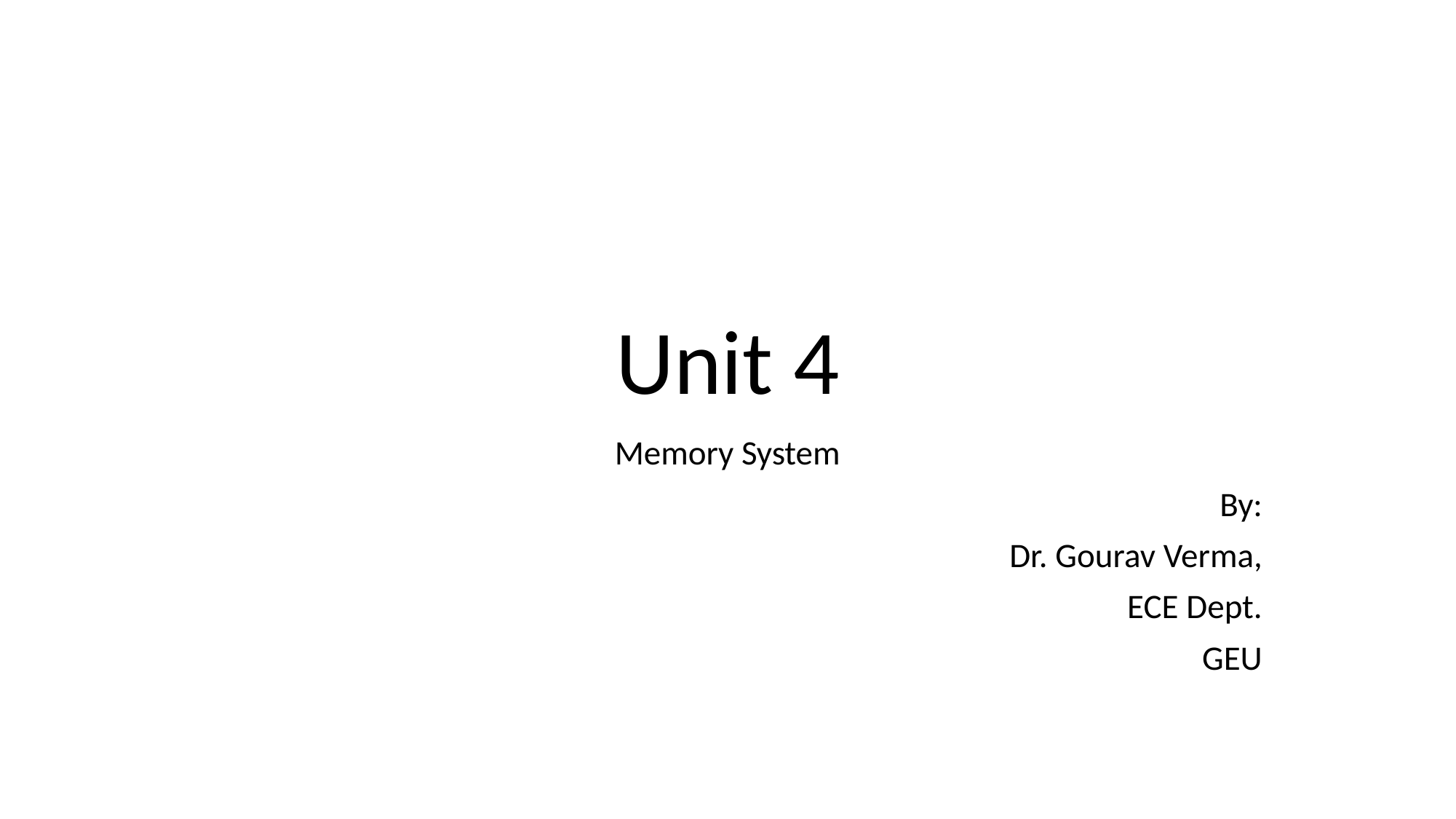

# Unit 4
Memory System
	By:
Dr. Gourav Verma,
ECE Dept.
GEU